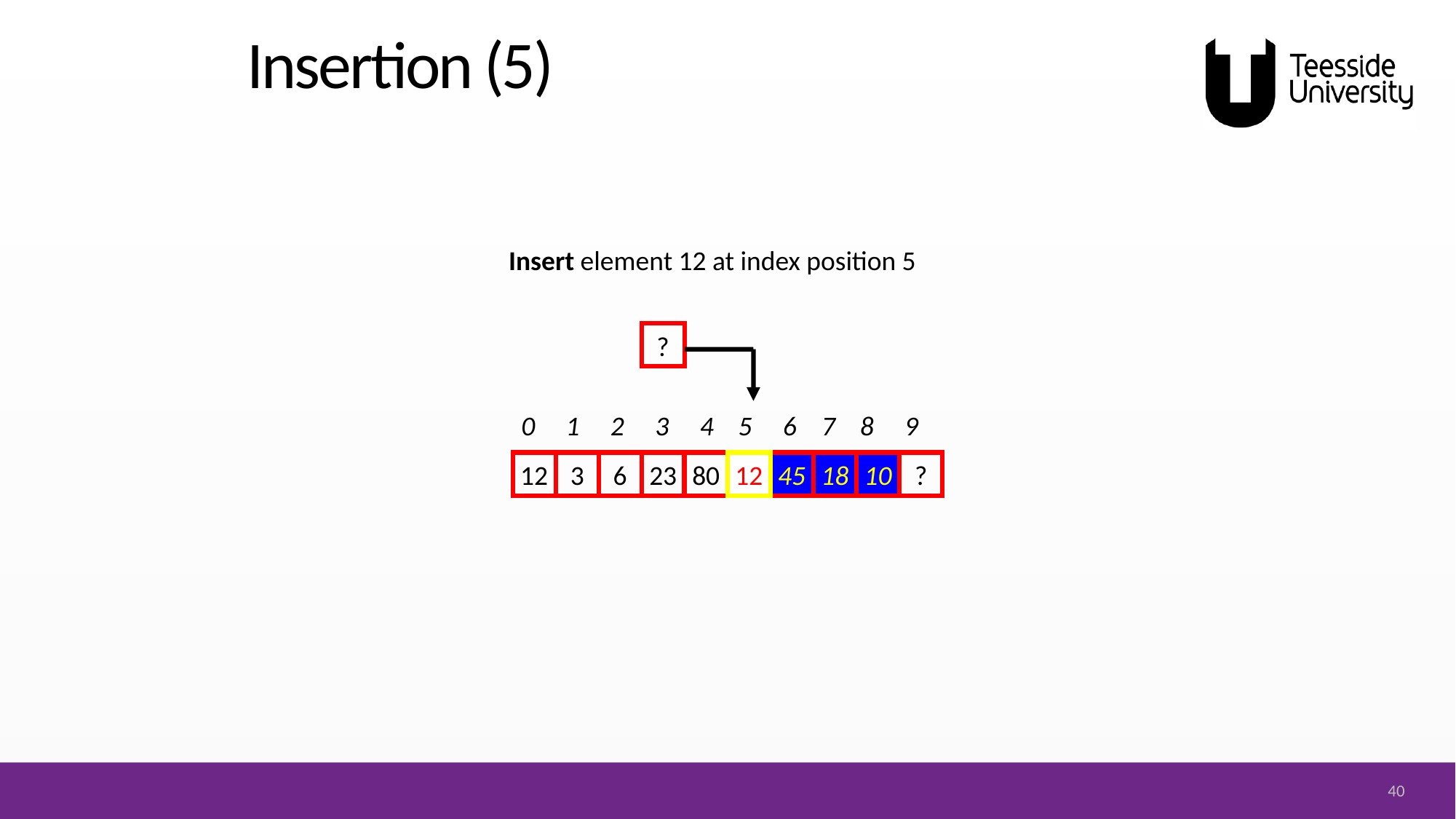

# Insertion (5)
Insert element 12 at index position 5
?

0     1     2     3     4    5     6    7    8     9
12
3
6
23
80
12
45
18
10
?
40